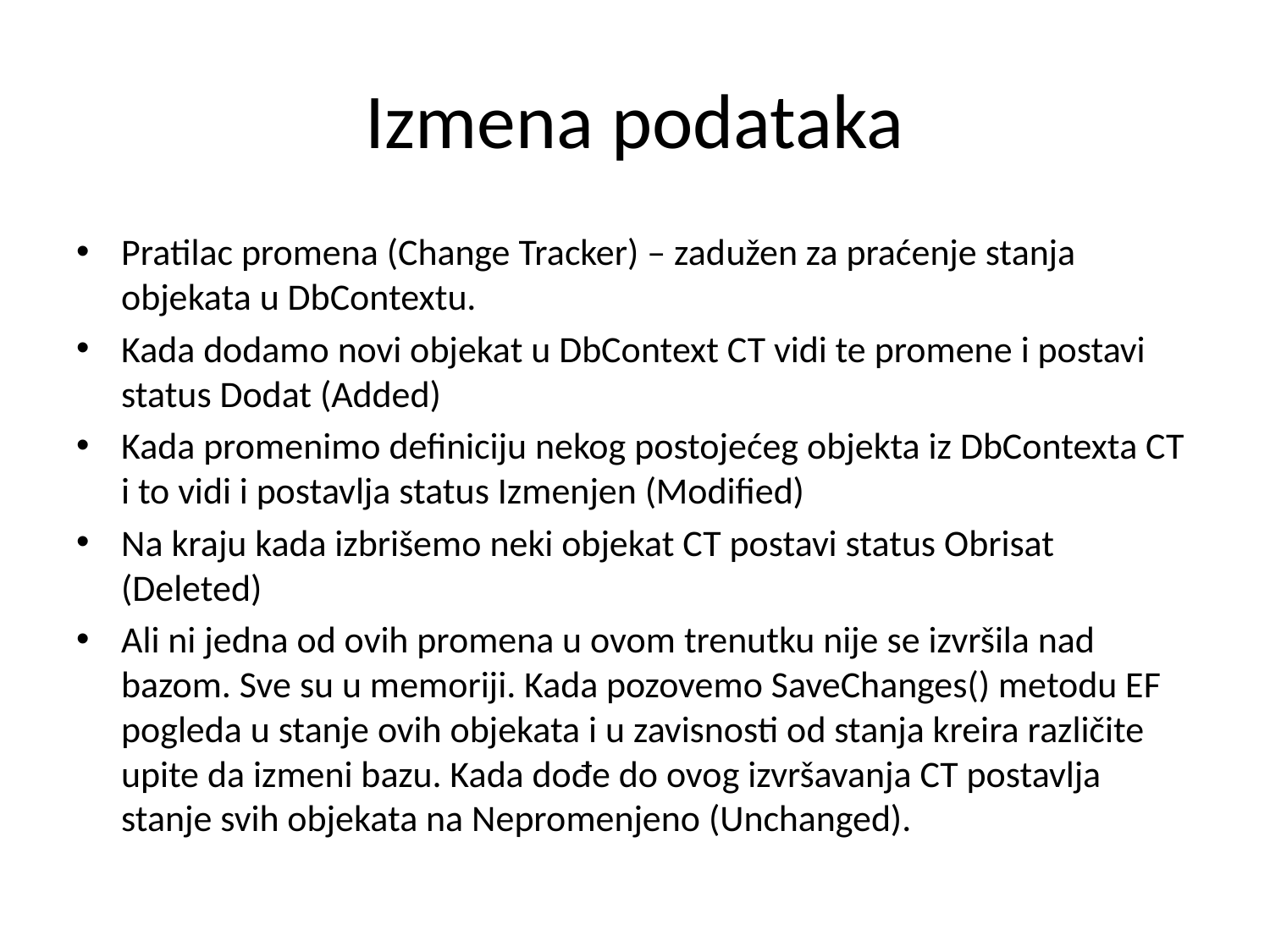

# Izmena podataka
Pratilac promena (Change Tracker) – zadužen za praćenje stanja objekata u DbContextu.
Kada dodamo novi objekat u DbContext CT vidi te promene i postavi status Dodat (Added)
Kada promenimo definiciju nekog postojećeg objekta iz DbContexta CT i to vidi i postavlja status Izmenjen (Modified)
Na kraju kada izbrišemo neki objekat CT postavi status Obrisat (Deleted)
Ali ni jedna od ovih promena u ovom trenutku nije se izvršila nad bazom. Sve su u memoriji. Kada pozovemo SaveChanges() metodu EF pogleda u stanje ovih objekata i u zavisnosti od stanja kreira različite upite da izmeni bazu. Kada dođe do ovog izvršavanja CT postavlja stanje svih objekata na Nepromenjeno (Unchanged).